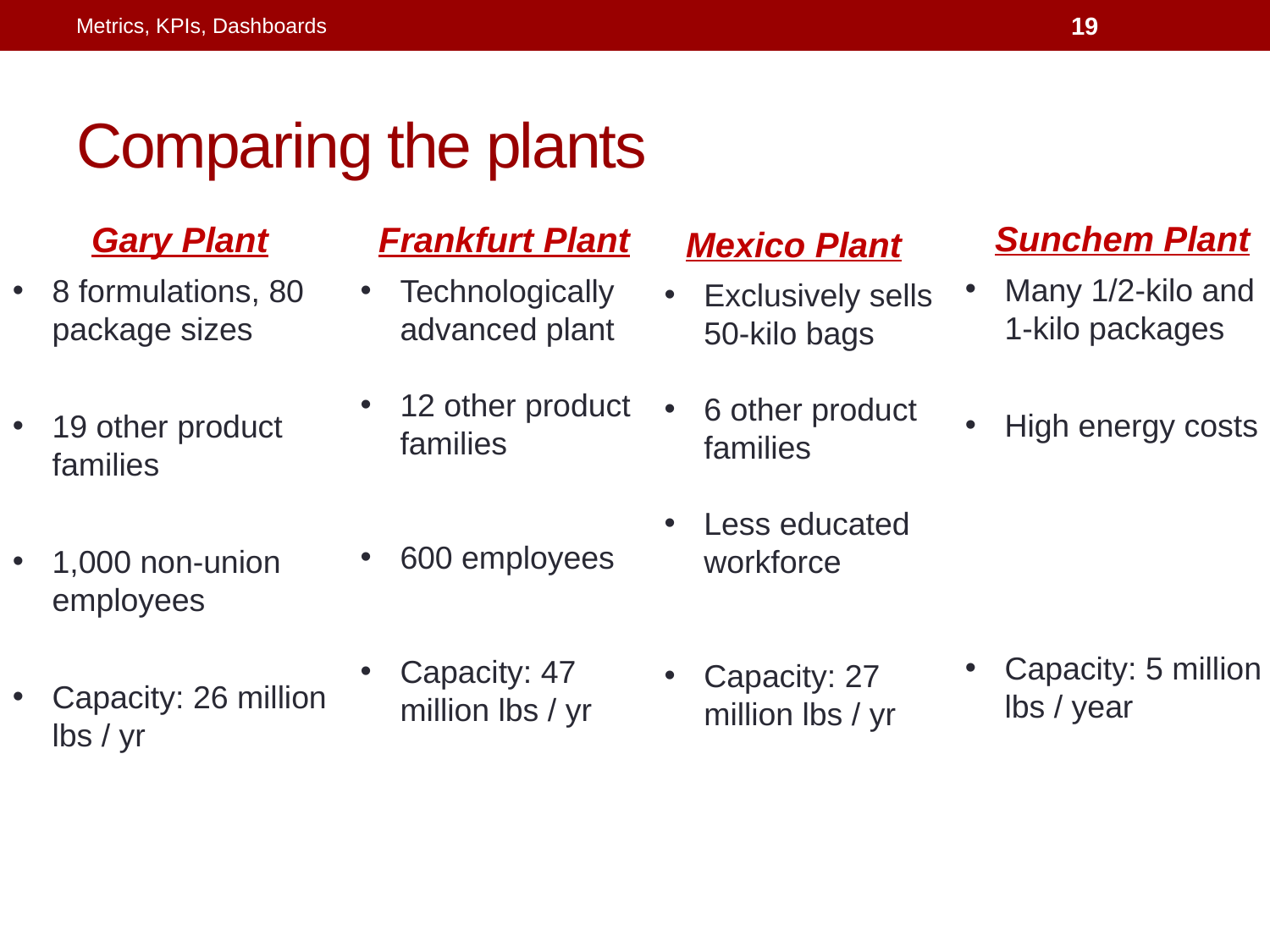

Metrics, KPIs, Dashboards
19
# Comparing the plants
Sunchem Plant
Many 1/2-kilo and 1-kilo packages

High energy costs

Capacity: 5 million lbs / year

Gary Plant
8 formulations, 80 package sizes

19 other product families

1,000 non-union employees

Capacity: 26 million lbs / yr
Frankfurt Plant
Technologically advanced plant

12 other product families

600 employees

Capacity: 47 million lbs / yr
Mexico Plant
Exclusively sells 50-kilo bags

6 other product families

Less educated workforce

Capacity: 27 million lbs / yr